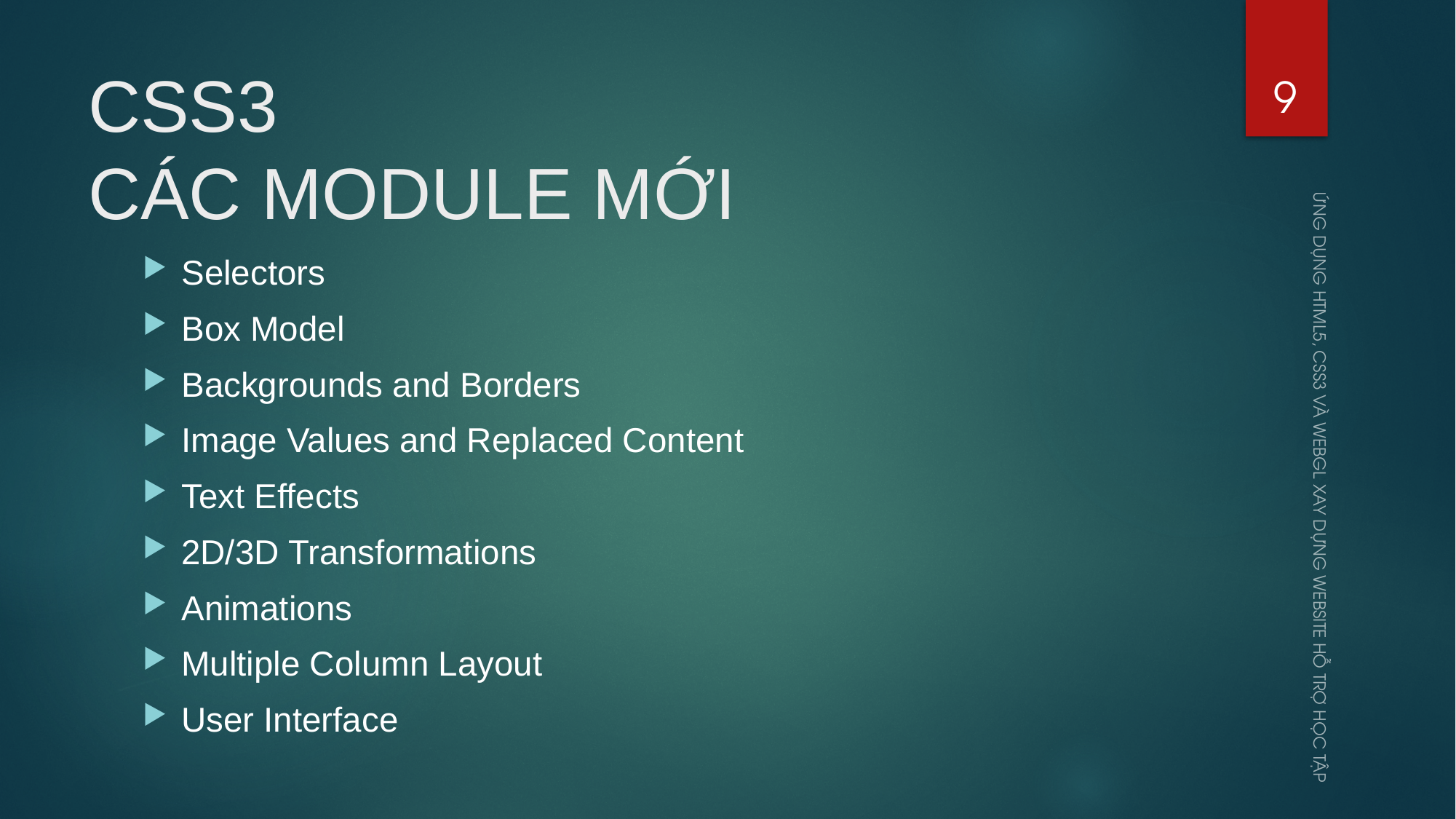

9
# CSS3 CÁC MODULE MỚI
Selectors
Box Model
Backgrounds and Borders
Image Values and Replaced Content
Text Effects
2D/3D Transformations
Animations
Multiple Column Layout
User Interface
ỨNG DỤNG HTML5, CSS3 VÀ WEBGL XAY DỰNG WEBSITE HỖ TRỢ HỌC TẬP